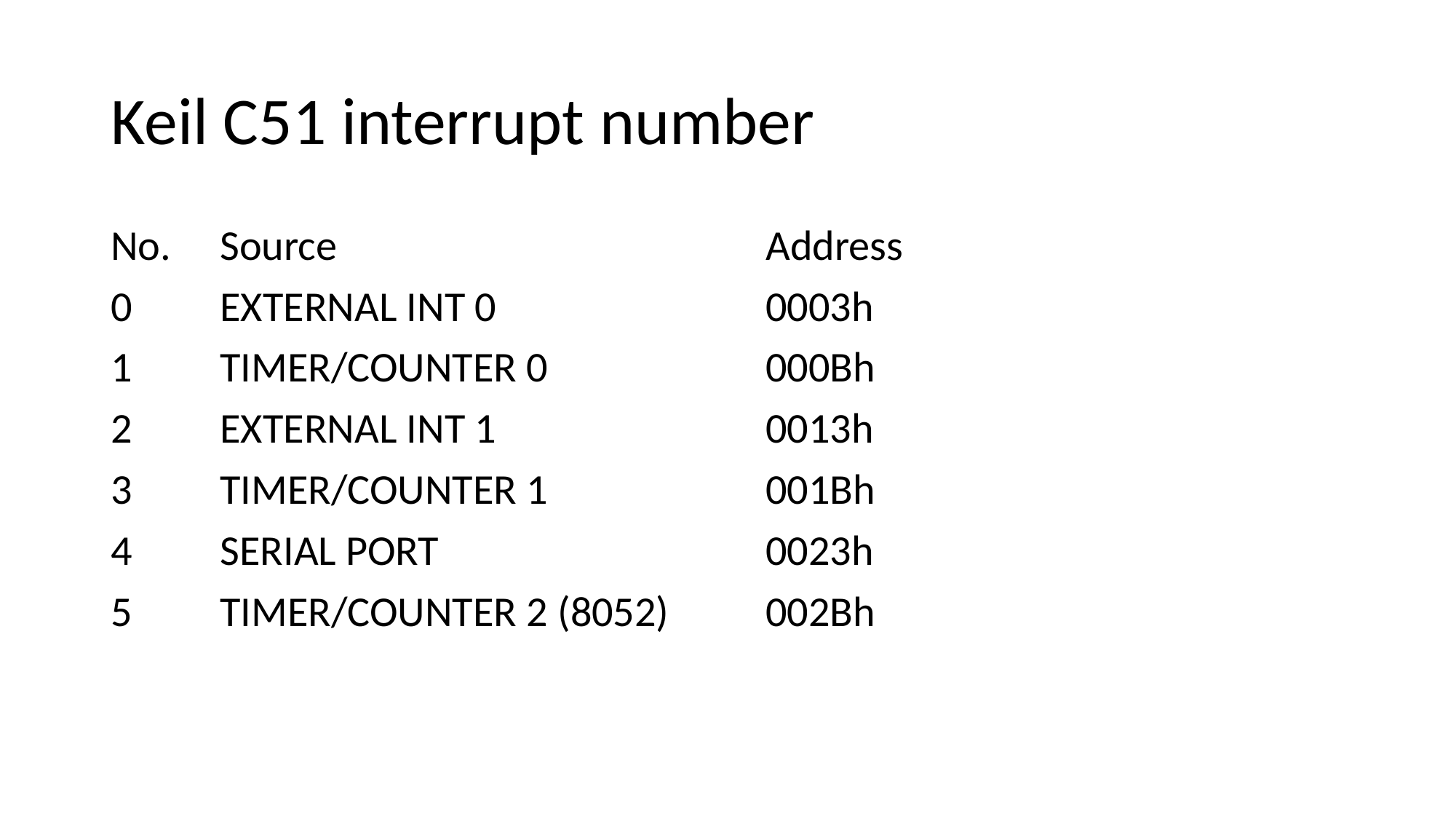

# Keil C51 interrupt number
No.	Source				Address
0 	EXTERNAL INT 0 			0003h
1 	TIMER/COUNTER 0 		000Bh
2 	EXTERNAL INT 1 			0013h
3 	TIMER/COUNTER 1 		001Bh
4	SERIAL PORT 			0023h
5 	TIMER/COUNTER 2 (8052) 	002Bh